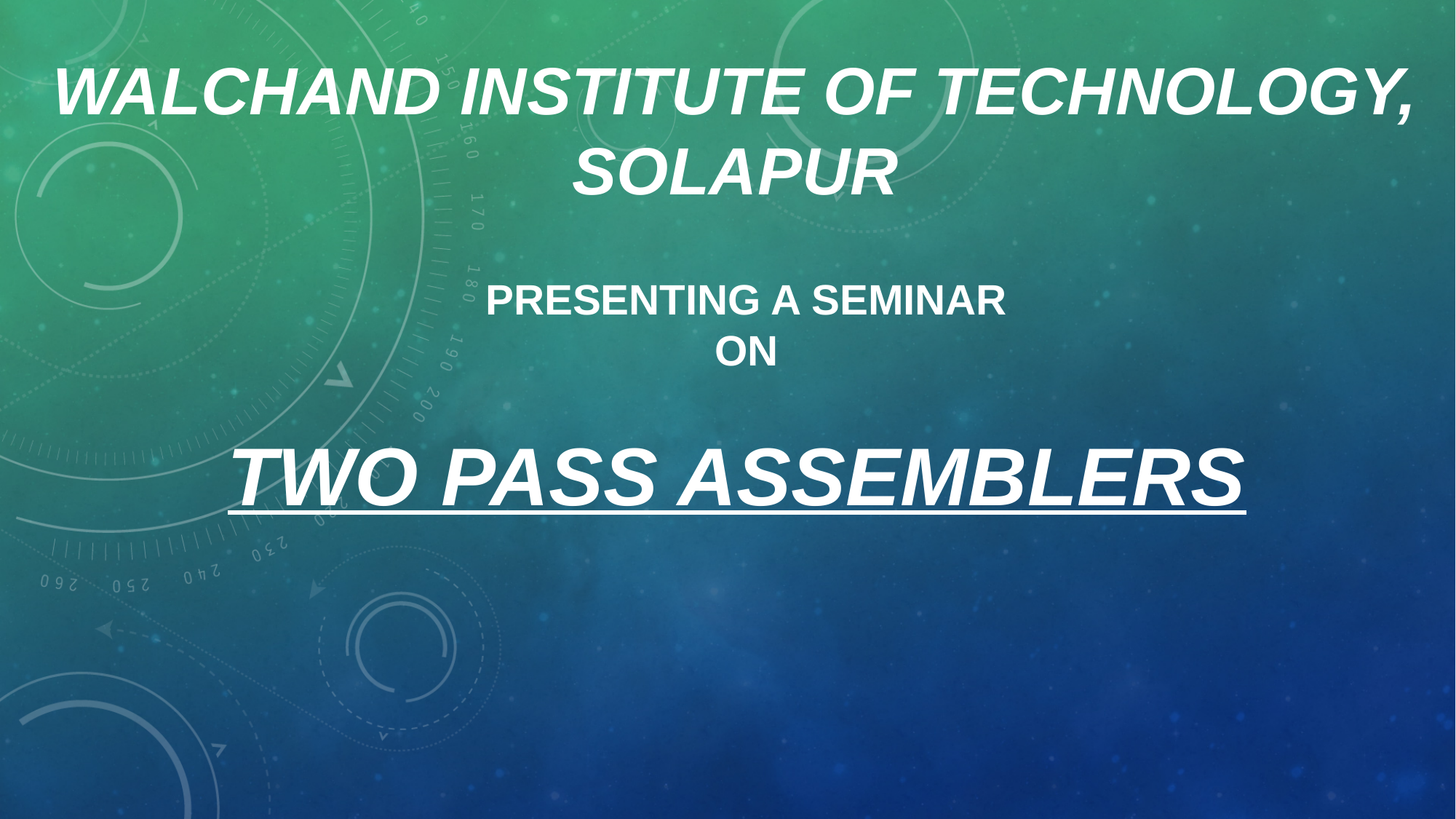

# Walchand institute of technology, solapur
Presenting a seminar on
TWO PASS ASSEMBLERS